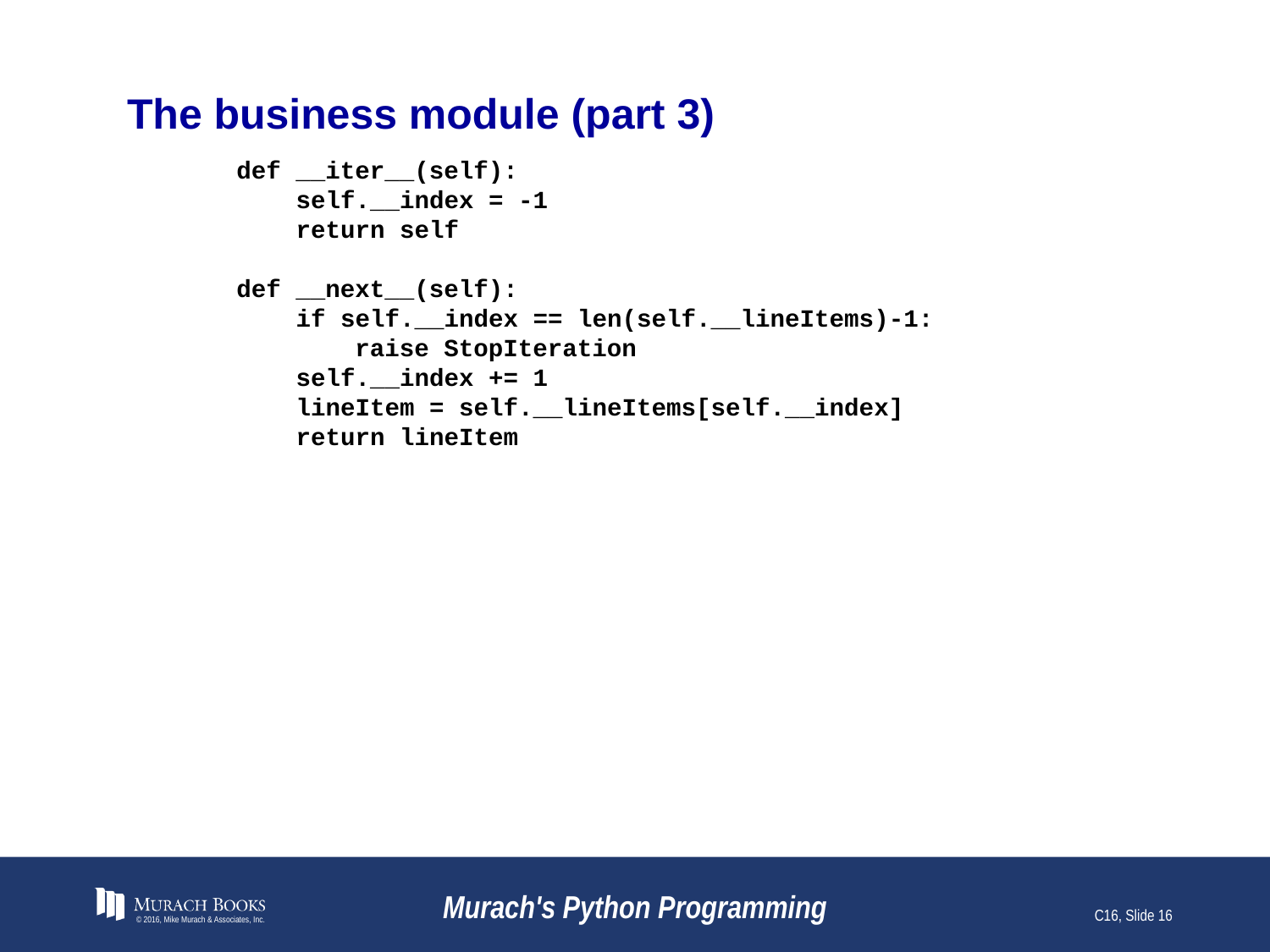

# The business module (part 3)
    def __iter__(self):
        self.__index = -1
        return self

    def __next__(self):
        if self.__index == len(self.__lineItems)-1:
            raise StopIteration
        self.__index += 1
        lineItem = self.__lineItems[self.__index]
        return lineItem
© 2016, Mike Murach & Associates, Inc.
Murach's Python Programming

C16, Slide 16